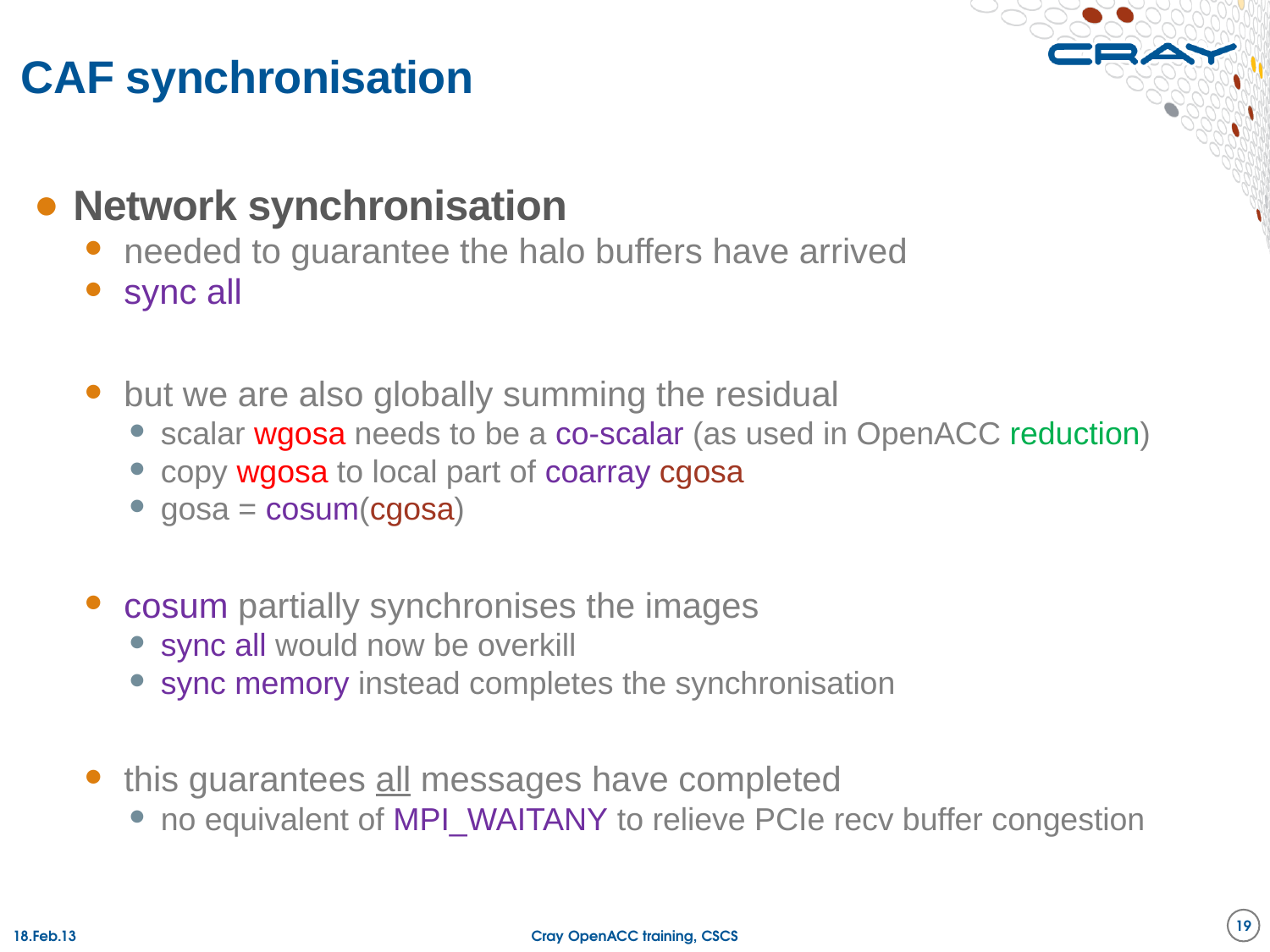

# CAF synchronisation
Network synchronisation
needed to guarantee the halo buffers have arrived
sync all

but we are also globally summing the residual
scalar wgosa needs to be a co-scalar (as used in OpenACC reduction)
copy wgosa to local part of coarray cgosa
gosa = cosum(cgosa)

cosum partially synchronises the images
sync all would now be overkill
sync memory instead completes the synchronisation

this guarantees all messages have completed
no equivalent of MPI_WAITANY to relieve PCIe recv buffer congestion
19
18.Feb.13
Cray OpenACC training, CSCS